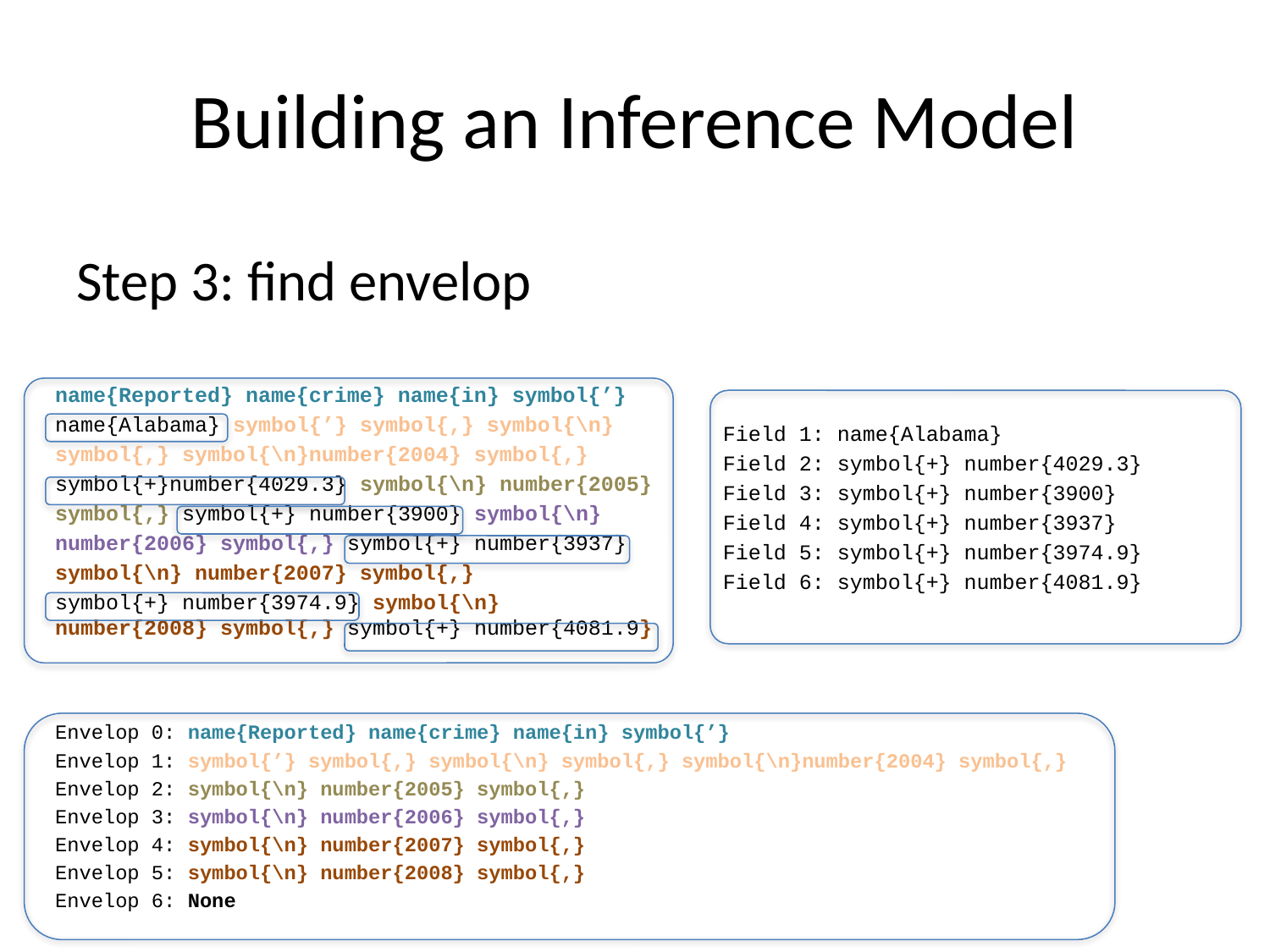

# Building an Inference Model
Step 3: find envelop
name{Reported} name{crime} name{in} symbol{’}
name{Alabama} symbol{’} symbol{,} symbol{\n}
symbol{,} symbol{\n}number{2004} symbol{,}
symbol{+}number{4029.3} symbol{\n} number{2005}
symbol{,} symbol{+} number{3900} symbol{\n}
number{2006} symbol{,} symbol{+} number{3937}
symbol{\n} number{2007} symbol{,}
symbol{+} number{3974.9} symbol{\n} number{2008} symbol{,} symbol{+} number{4081.9}

Field 1: name{Alabama}
Field 2: symbol{+} number{4029.3}
Field 3: symbol{+} number{3900}
Field 4: symbol{+} number{3937}
Field 5: symbol{+} number{3974.9}
Field 6: symbol{+} number{4081.9}

Envelop 0: name{Reported} name{crime} name{in} symbol{’}
Envelop 1: symbol{’} symbol{,} symbol{\n} symbol{,} symbol{\n}number{2004} symbol{,}
Envelop 2: symbol{\n} number{2005} symbol{,}
Envelop 3: symbol{\n} number{2006} symbol{,}
Envelop 4: symbol{\n} number{2007} symbol{,}
Envelop 5: symbol{\n} number{2008} symbol{,}
Envelop 6: None